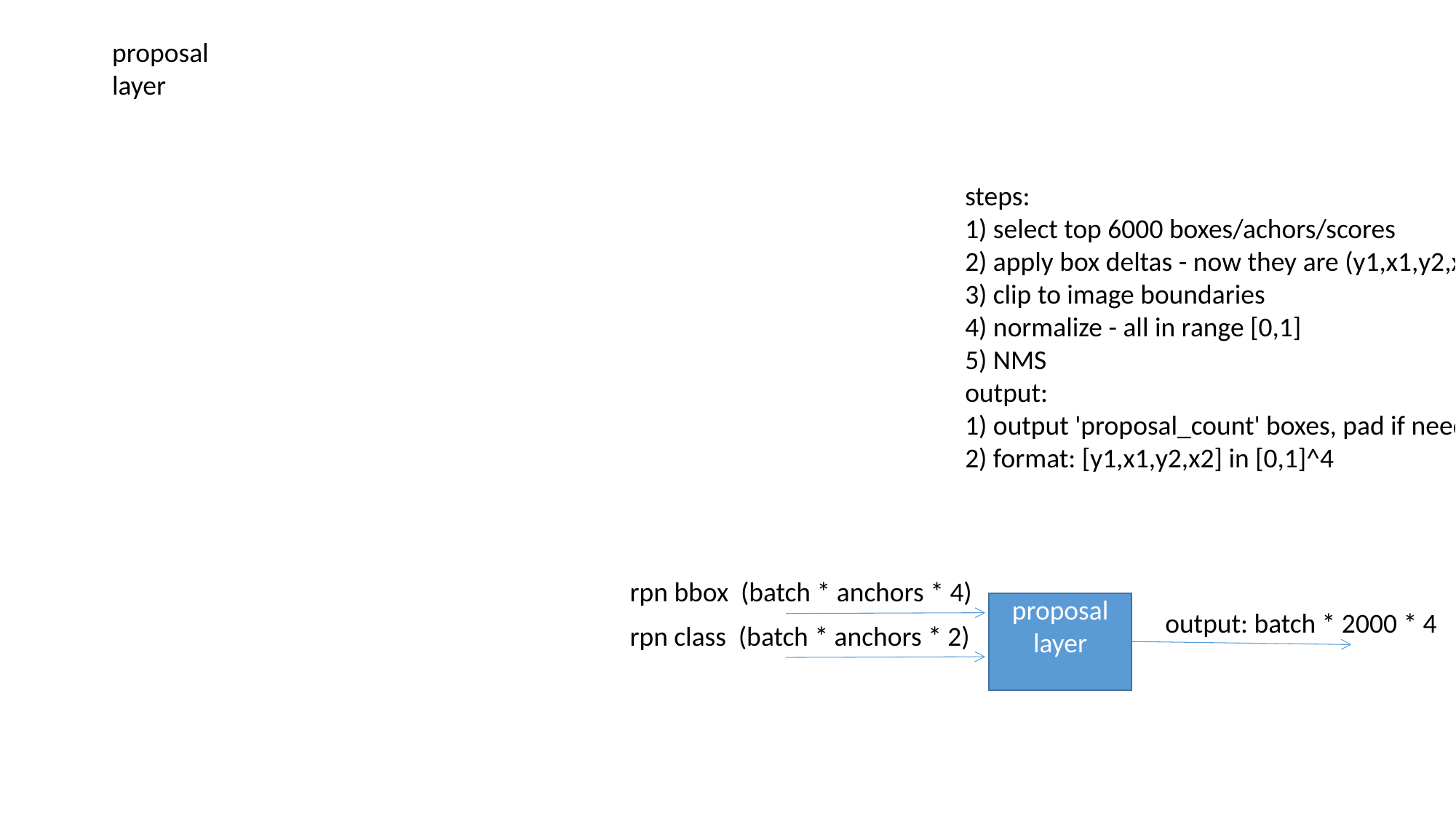

proposal layer
steps:
1) select top 6000 boxes/achors/scores
2) apply box deltas - now they are (y1,x1,y2,x2)
3) clip to image boundaries
4) normalize - all in range [0,1]
5) NMS
output:
1) output 'proposal_count' boxes, pad if needed
2) format: [y1,x1,y2,x2] in [0,1]^4
rpn bbox  (batch * anchors * 4)
proposal layer

output: batch * 2000 * 4
rpn class  (batch * anchors * 2)